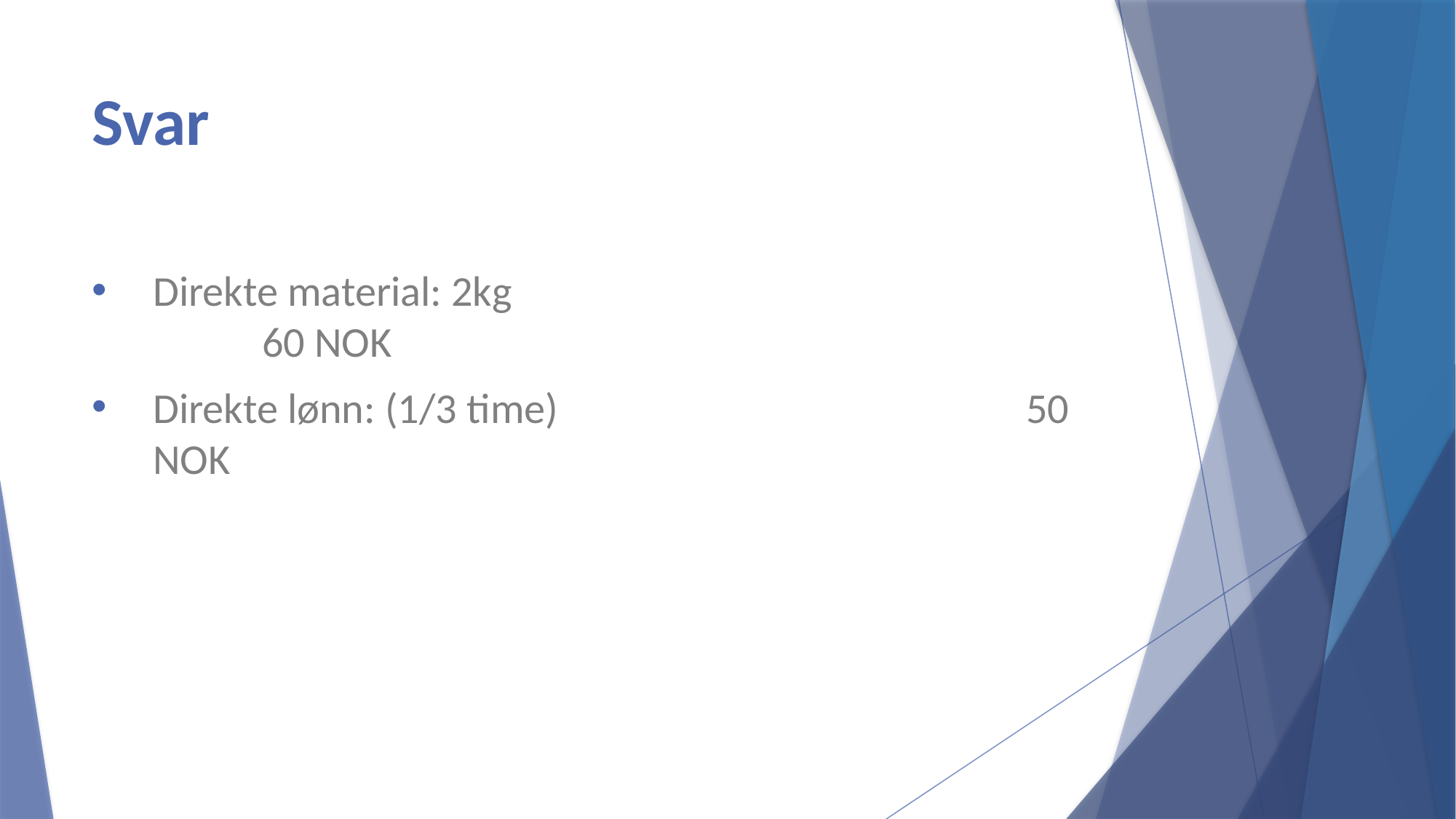

# Svar
Direkte material: 2kg						60 NOK
Direkte lønn: (1/3 time)					50 NOK